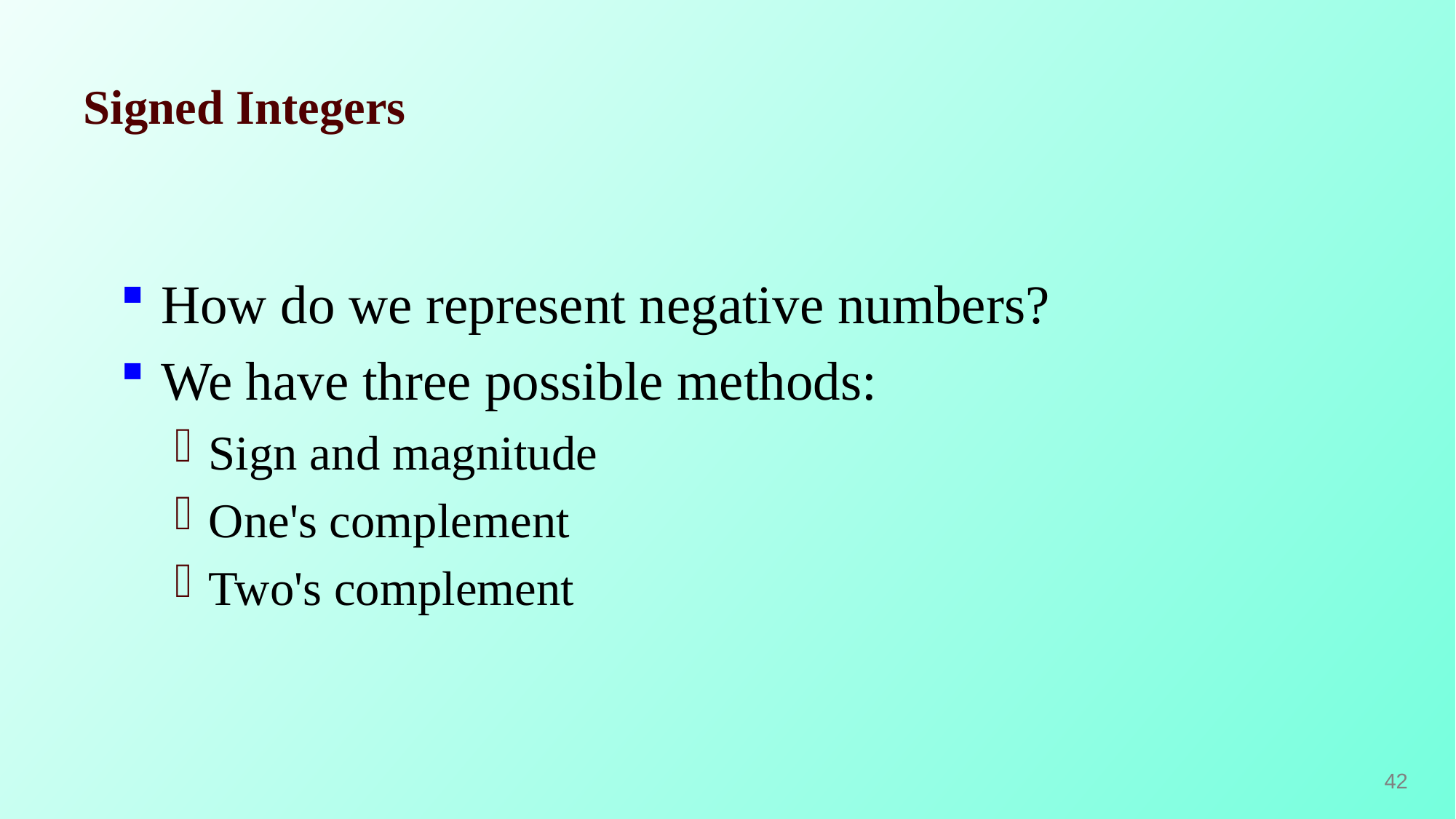

Copyright 2001-2018 by Timothy J. McGuire, Ph.D.
42
# Signed Integers
How do we represent negative numbers?
We have three possible methods:
Sign and magnitude
One's complement
Two's complement